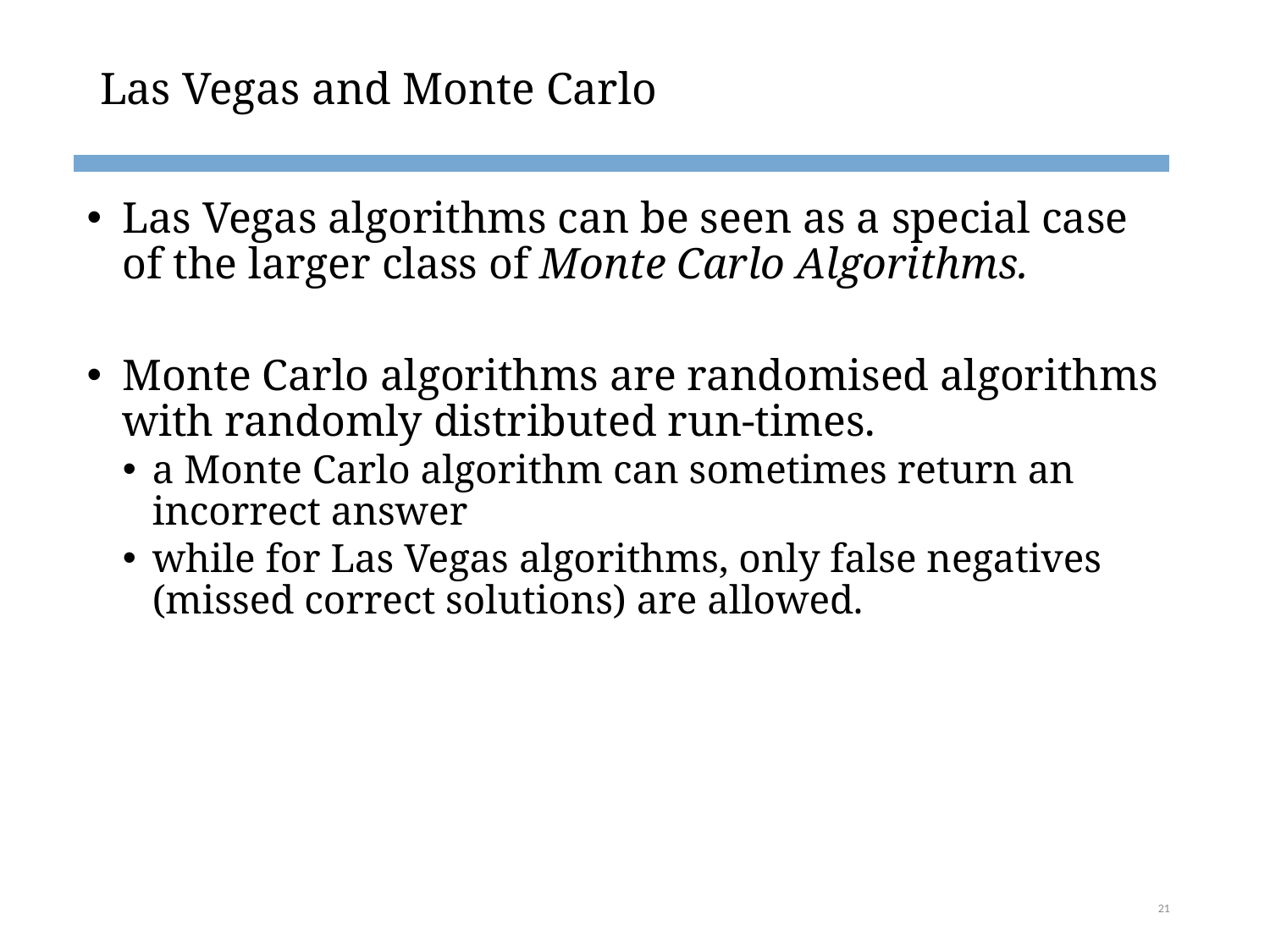

# Las Vegas and Monte Carlo
Las Vegas algorithms can be seen as a special case of the larger class of Monte Carlo Algorithms.

Monte Carlo algorithms are randomised algorithms with randomly distributed run-times.
a Monte Carlo algorithm can sometimes return an incorrect answer
while for Las Vegas algorithms, only false negatives (missed correct solutions) are allowed.
21